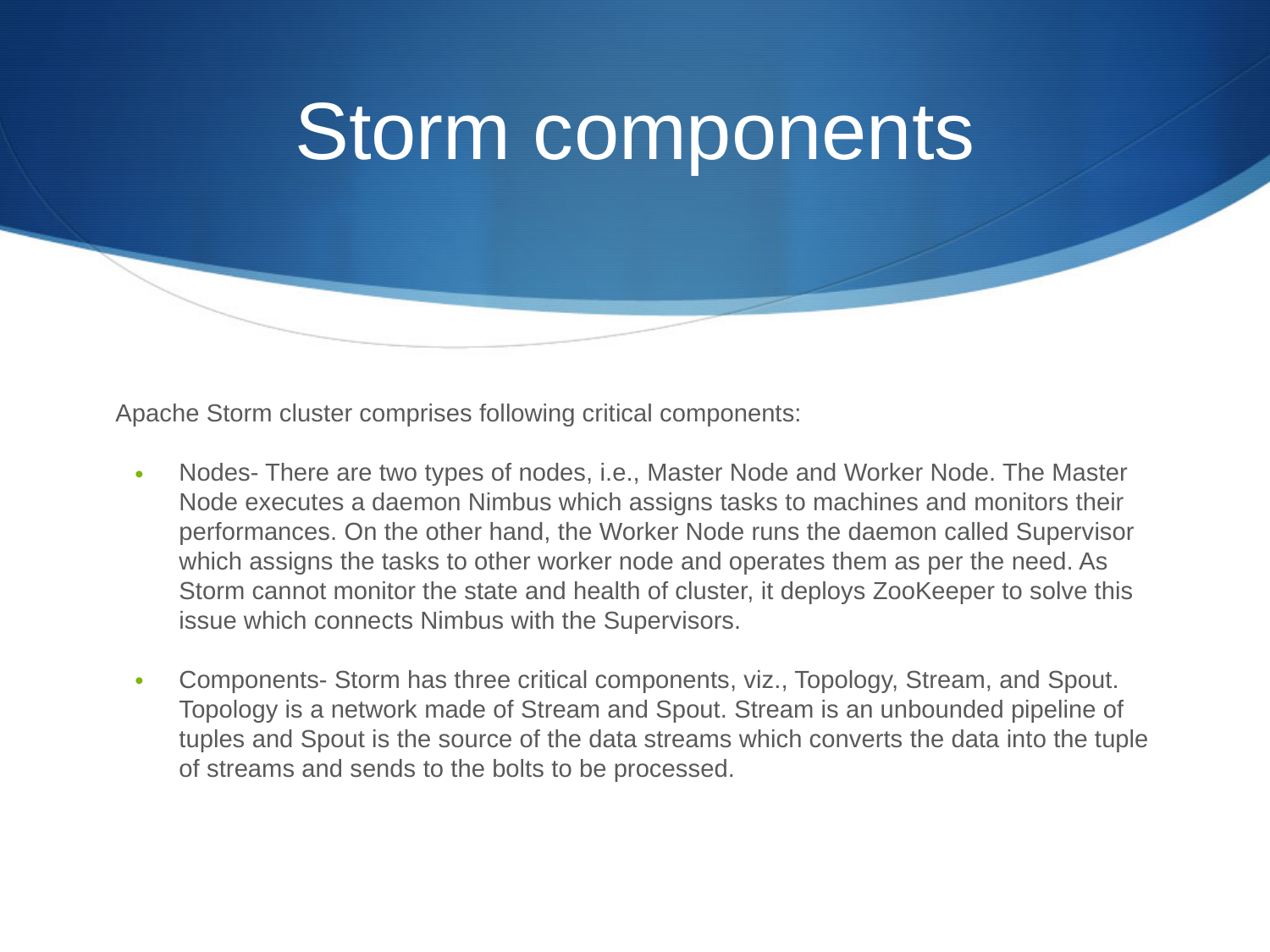

# Storm components
Apache Storm cluster comprises following critical components:

Nodes- There are two types of nodes, i.e., Master Node and Worker Node. The Master Node executes a daemon Nimbus which assigns tasks to machines and monitors their performances. On the other hand, the Worker Node runs the daemon called Supervisor which assigns the tasks to other worker node and operates them as per the need. As Storm cannot monitor the state and health of cluster, it deploys ZooKeeper to solve this issue which connects Nimbus with the Supervisors.

Components- Storm has three critical components, viz., Topology, Stream, and Spout. Topology is a network made of Stream and Spout. Stream is an unbounded pipeline of tuples and Spout is the source of the data streams which converts the data into the tuple of streams and sends to the bolts to be processed.